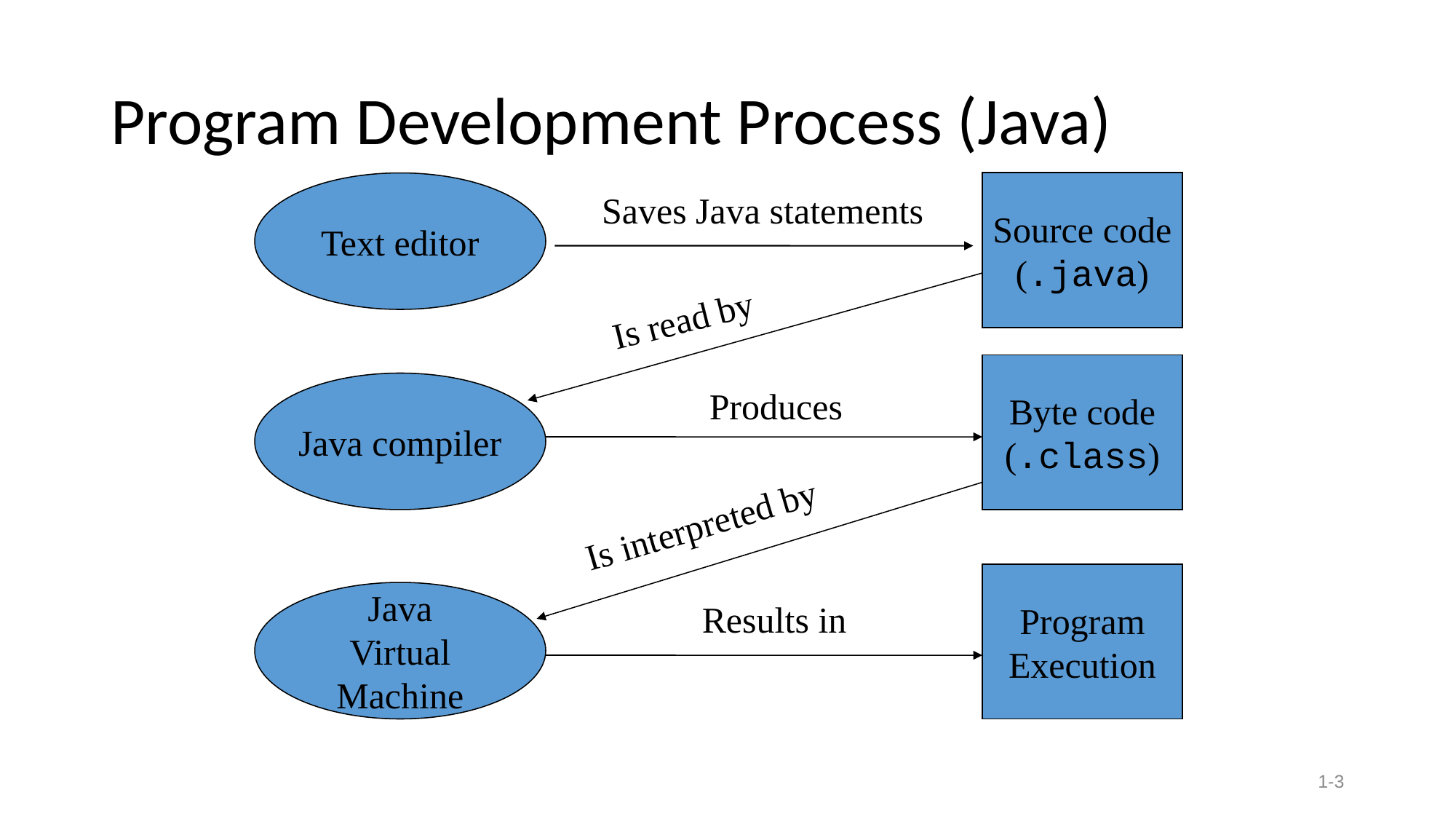

Program Development Process (Java)
Text editor
Source code
(.java)
Saves Java statements

Is read by
Java compiler
Byte code
(.class)
Produces

Is interpreted by
Java
Virtual
Machine
Program
Execution
Results in

1-3